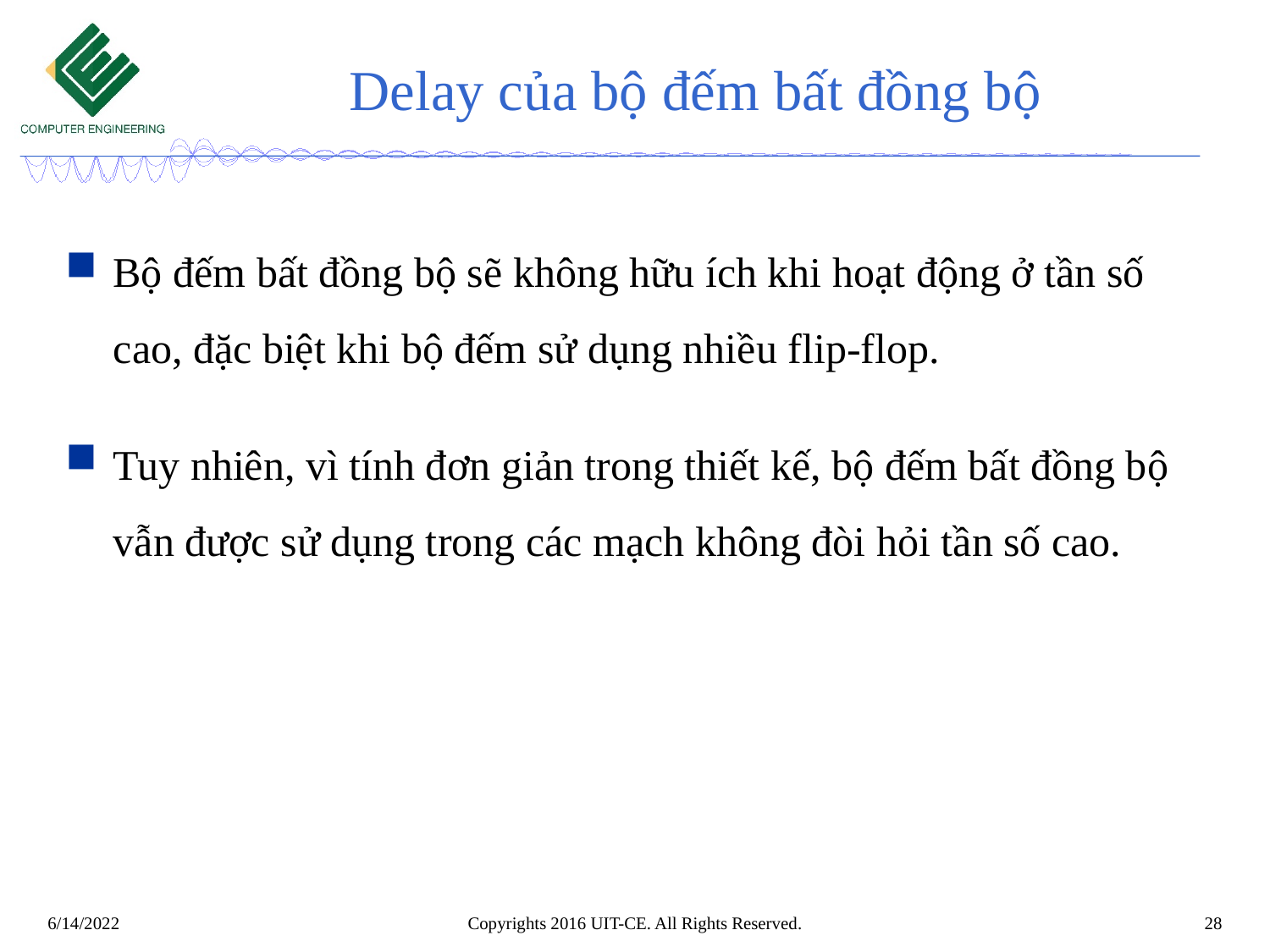

# Delay của bộ đếm bất đồng bộ
Bộ đếm bất đồng bộ sẽ không hữu ích khi hoạt động ở tần số cao, đặc biệt khi bộ đếm sử dụng nhiều flip-flop.
Tuy nhiên, vì tính đơn giản trong thiết kế, bộ đếm bất đồng bộ vẫn được sử dụng trong các mạch không đòi hỏi tần số cao.
Copyrights 2016 UIT-CE. All Rights Reserved.
28
6/14/2022